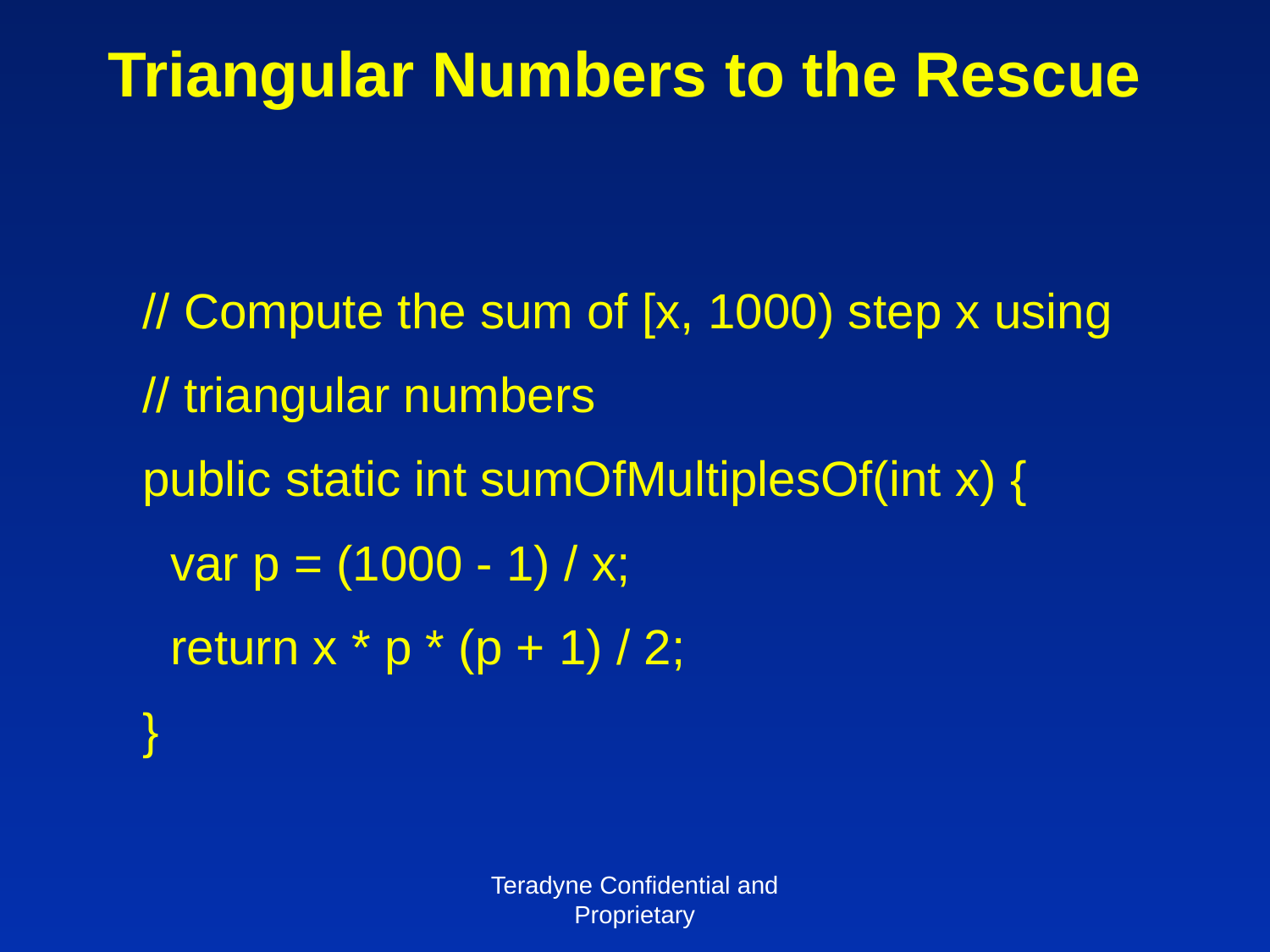

# Triangular Numbers to the Rescue
// Compute the sum of [x, 1000) step x using
// triangular numbers
public static int sumOfMultiplesOf(int x) {
  var p = (1000 - 1) / x;
  return x * p * (p + 1) / 2;
}
Teradyne Confidential and Proprietary